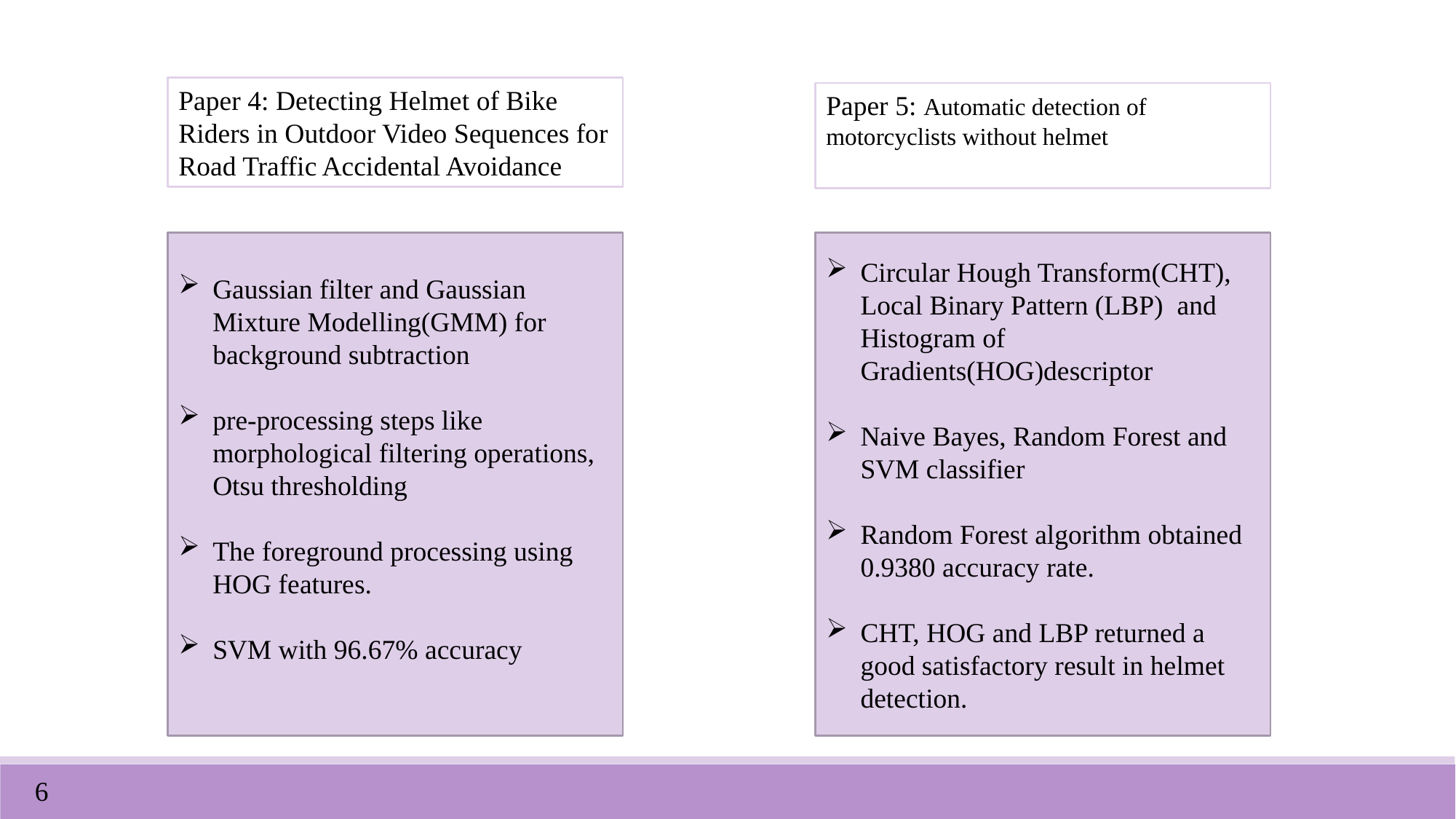

Paper 4: Detecting Helmet of Bike Riders in Outdoor Video Sequences for Road Traffic Accidental Avoidance
Paper 5: Automatic detection of motorcyclists without helmet

Gaussian filter and Gaussian Mixture Modelling(GMM) for background subtraction

pre-processing steps like morphological filtering operations, Otsu thresholding

The foreground processing using HOG features.

SVM with 96.67% accuracy

Circular Hough Transform(CHT), Local Binary Pattern (LBP)  and Histogram of Gradients(HOG)descriptor

Naive Bayes, Random Forest and SVM classifier

Random Forest algorithm obtained 0.9380 accuracy rate.

CHT, HOG and LBP returned a good satisfactory result in helmet detection.
6